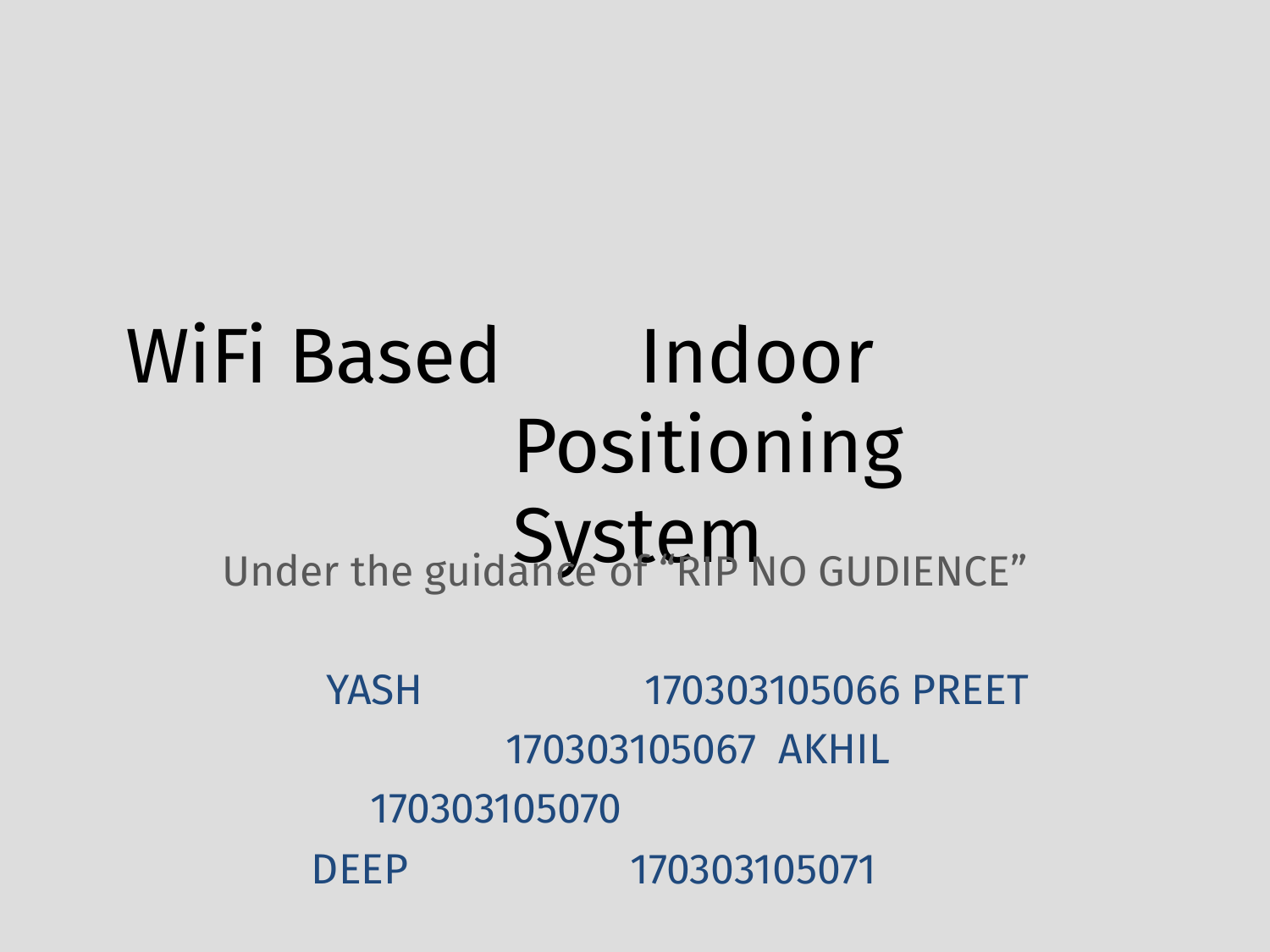

# WiFi Based		Indoor Positioning  System
Under the guidance of “RIP NO GUDIENCE”
YASH                    170303105066 PREET                  170303105067  AKHIL                   170303105070
        DEEP                    170303105071